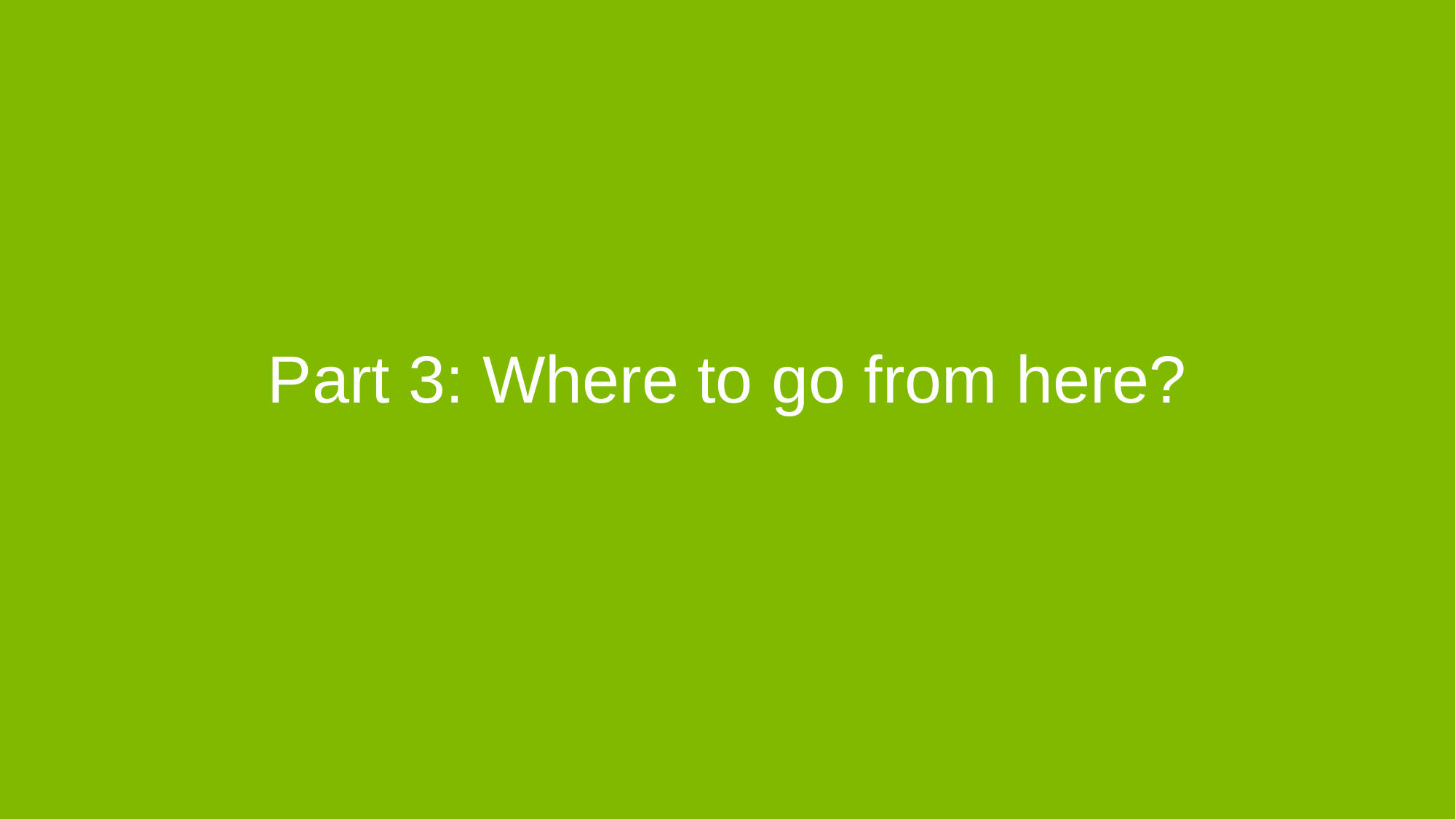

# Part 3: Where to go from here?